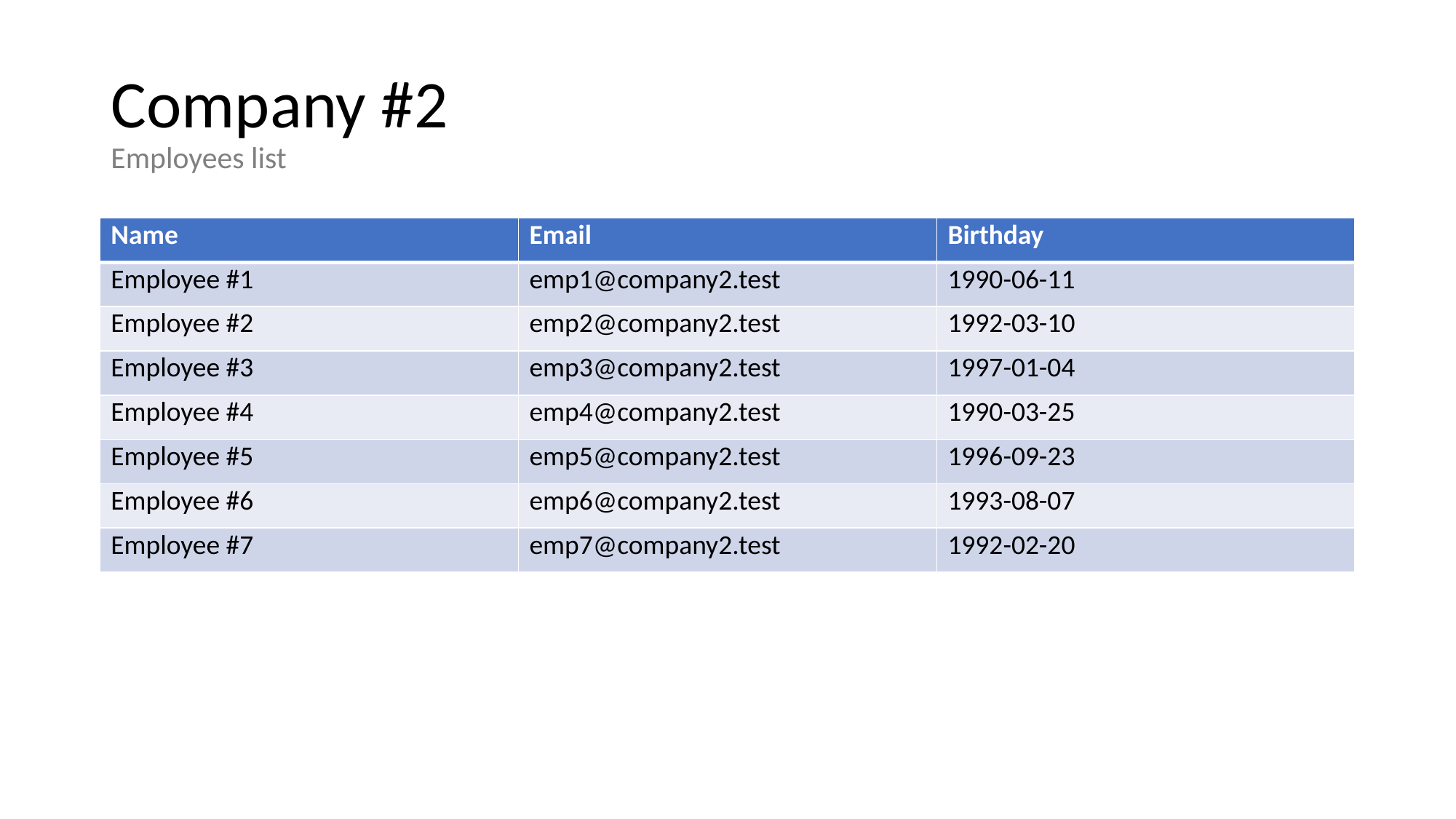

# Company #2 Employees list
| Name | Email | Birthday |
| --- | --- | --- |
| Employee #1 | emp1@company2.test | 1990-06-11 |
| Employee #2 | emp2@company2.test | 1992-03-10 |
| Employee #3 | emp3@company2.test | 1997-01-04 |
| Employee #4 | emp4@company2.test | 1990-03-25 |
| Employee #5 | emp5@company2.test | 1996-09-23 |
| Employee #6 | emp6@company2.test | 1993-08-07 |
| Employee #7 | emp7@company2.test | 1992-02-20 |